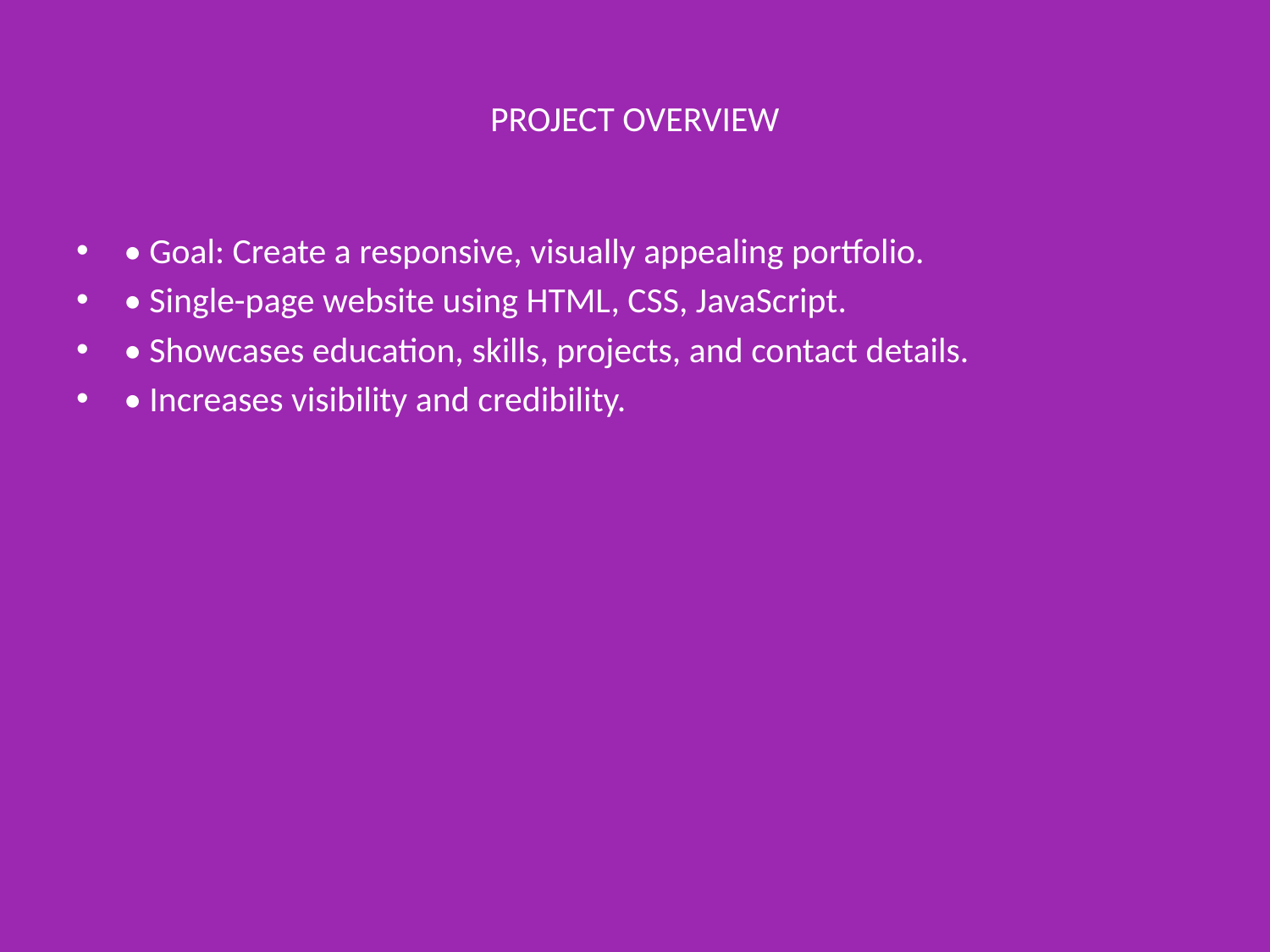

# PROJECT OVERVIEW
• Goal: Create a responsive, visually appealing portfolio.
• Single-page website using HTML, CSS, JavaScript.
• Showcases education, skills, projects, and contact details.
• Increases visibility and credibility.